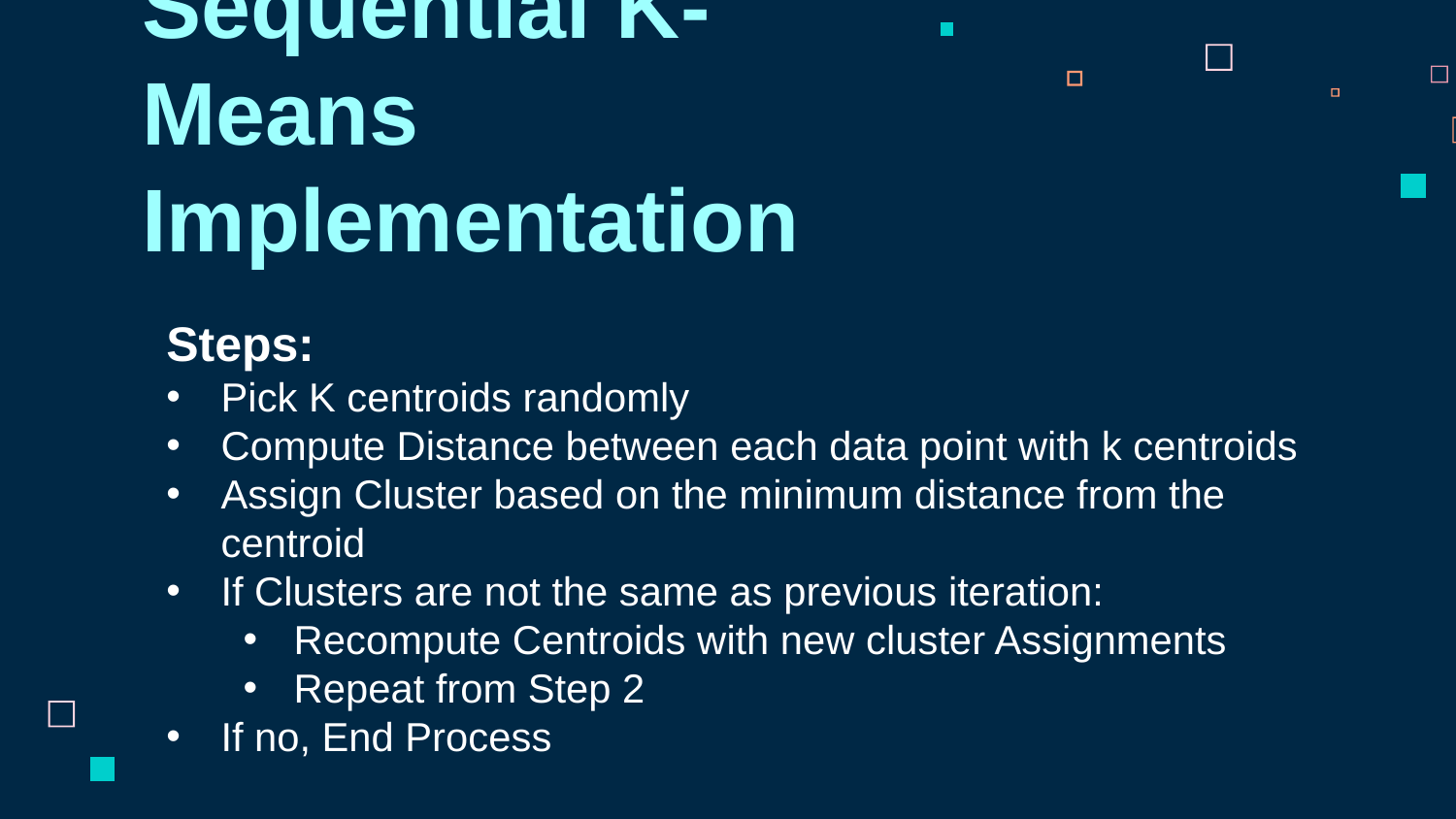

# Sequential K-Means Implementation
Steps:
Pick K centroids randomly
Compute Distance between each data point with k centroids
Assign Cluster based on the minimum distance from the centroid
If Clusters are not the same as previous iteration:
Recompute Centroids with new cluster Assignments
Repeat from Step 2
If no, End Process